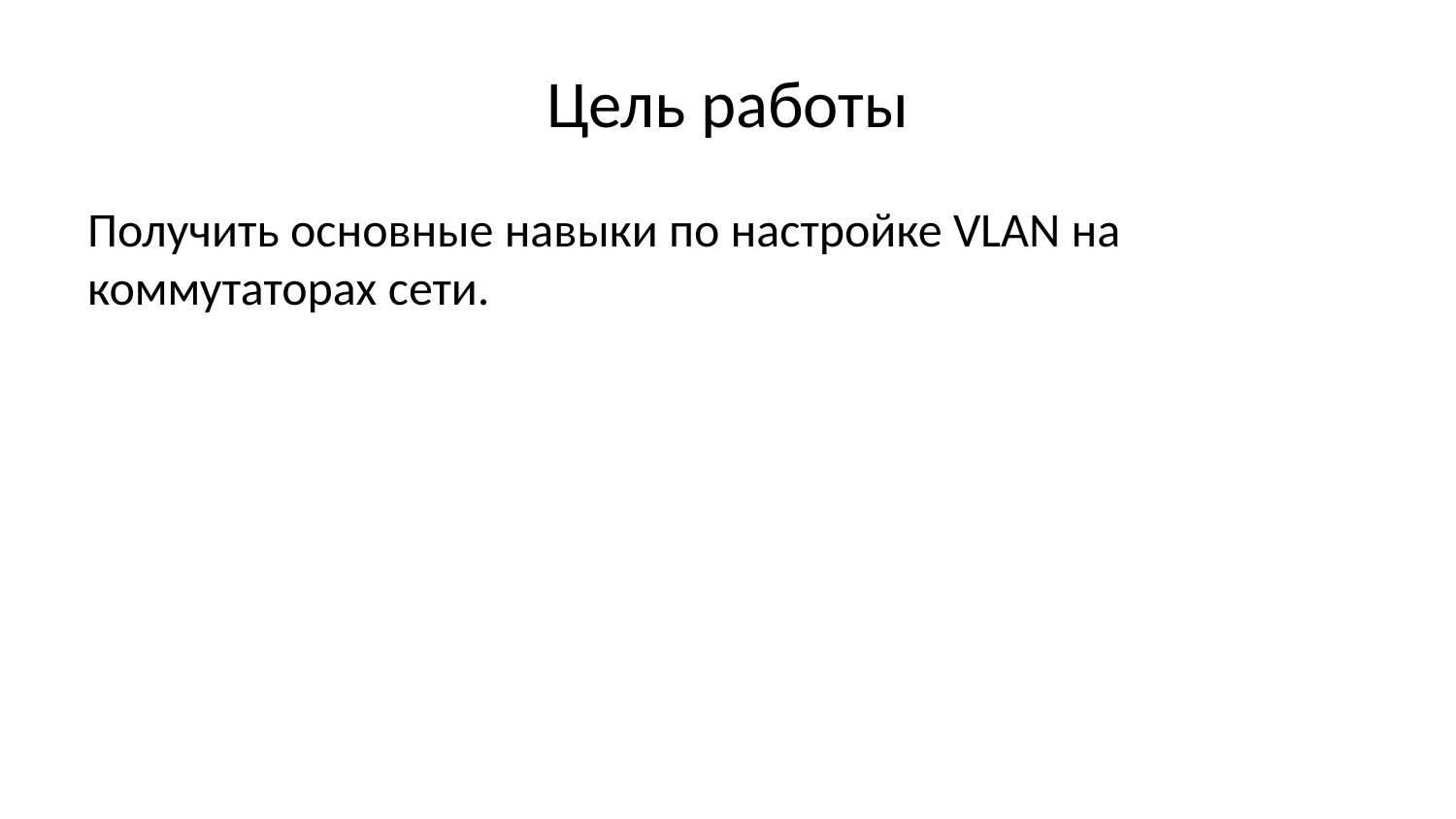

# Цель работы
Получить основные навыки по настройке VLAN на коммутаторах сети.